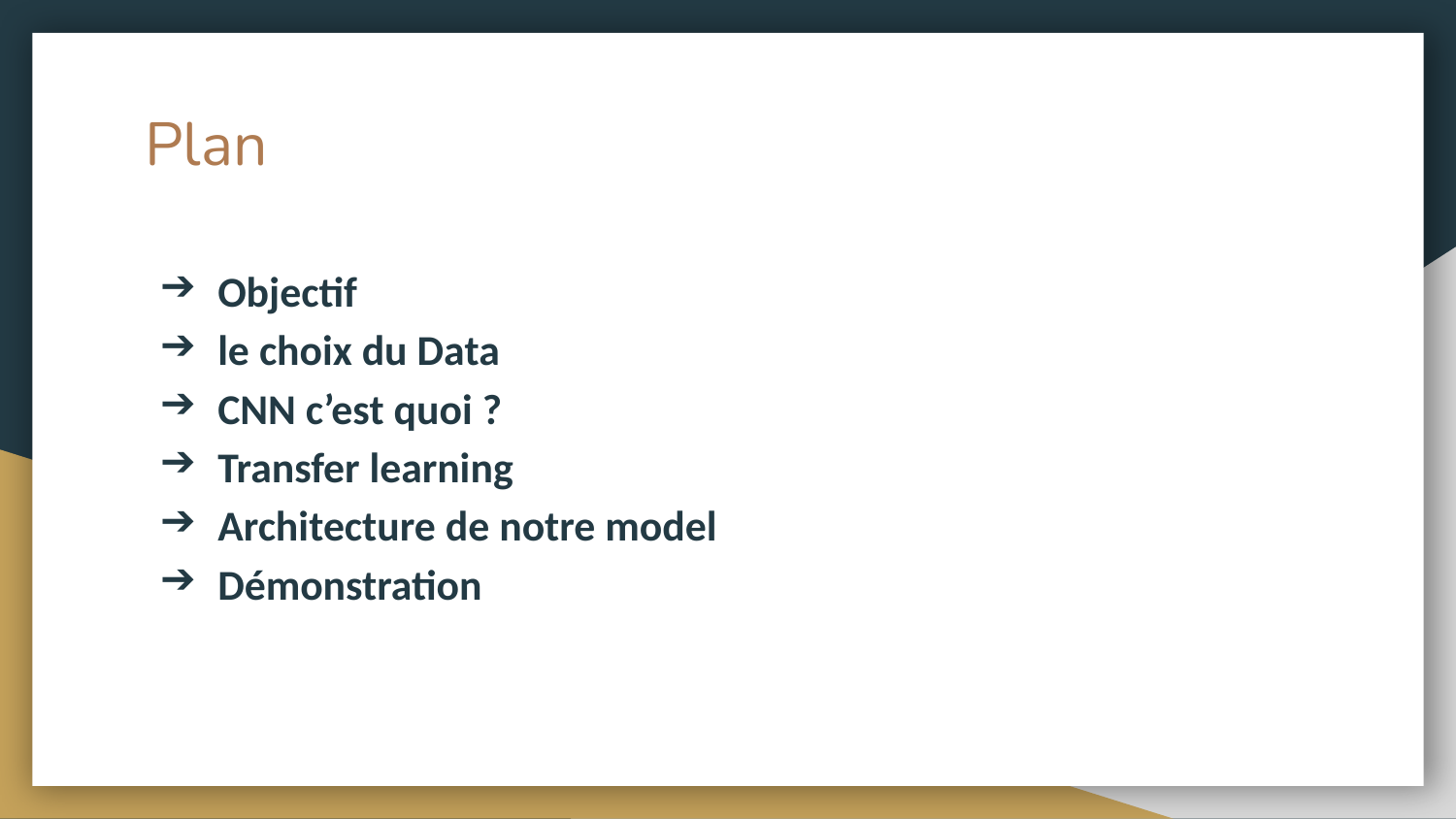

# Plan
Objectif
le choix du Data
CNN c’est quoi ?
Transfer learning
Architecture de notre model
Démonstration